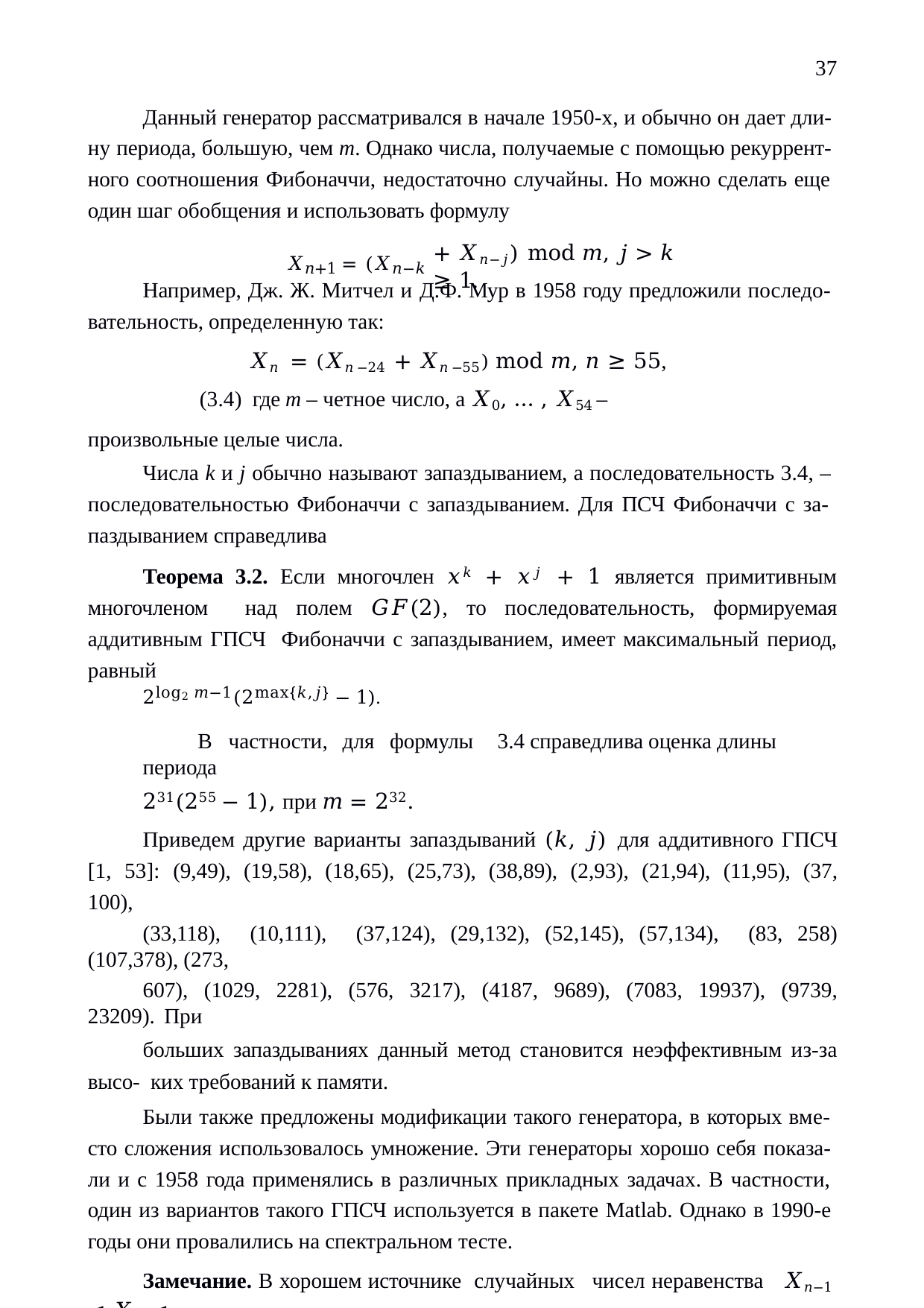

37
Данный генератор рассматривался в начале 1950-х, и обычно он дает дли-  ну периода, большую, чем m. Однако числа, получаемые с помощью рекуррент-  ного соотношения Фибоначчи, недостаточно случайны. Но можно сделать еще  один шаг обобщения и использовать формулу
+ 𝑋𝑛−𝑗) mod 𝑚, 𝑗 > 𝑘 ≥ 1.
𝑋𝑛+1 = (𝑋𝑛−𝑘
Например, Дж. Ж. Митчел и Д.Ф. Мур в 1958 году предложили последо-  вательность, определенную так:
𝑋𝑛  = (𝑋𝑛−24  + 𝑋𝑛−55) mod 𝑚, 𝑛 ≥ 55,	(3.4)  где m – четное число, а 𝑋0, … , 𝑋54 – произвольные целые числа.
Числа k и j обычно называют запаздыванием, а последовательность 3.4, –  последовательностью Фибоначчи с запаздыванием. Для ПСЧ Фибоначчи с за-  паздыванием справедлива
Теорема 3.2. Если многочлен 𝑥𝑘 + 𝑥𝑗 + 1 является примитивным многочленом  над полем 𝐺𝐹(2), то последовательность, формируемая аддитивным ГПСЧ  Фибоначчи с запаздыванием, имеет максимальный период, равный
2log2 𝑚−1(2max{𝑘,𝑗} − 1).
В   частности,  для  формулы	3.4 справедлива оценка длины периода
231(255 − 1), при 𝑚 = 232.
Приведем другие варианты запаздываний (𝑘, 𝑗) для аддитивного ГПСЧ [1,  53]:  (9,49),  (19,58),  (18,65),  (25,73),  (38,89),  (2,93),  (21,94),  (11,95),  (37, 100),
(33,118),  (10,111),  (37,124), (29,132), (52,145), (57,134),  (83, 258) (107,378), (273,
607), (1029, 2281), (576, 3217), (4187, 9689), (7083, 19937), (9739, 23209). При
больших запаздываниях данный метод становится неэффективным из-за высо-  ких требований к памяти.
Были также предложены модификации такого генератора, в которых вме-  сто сложения использовалось умножение. Эти генераторы хорошо себя показа-  ли и с 1958 года применялись в различных прикладных задачах. В частности,  один из вариантов такого ГПСЧ используется в пакете Matlab. Однако в 1990-е  годы они провалились на спектральном тесте.
Замечание. В хорошем источнике  случайных  чисел неравенства   𝑋𝑛−1  < 𝑋𝑛  <
𝑋𝑛+1 будут встречаться примерно один раз из шести, так как каждое из шести  возможных отношений порядка 𝑋𝑛−1, 𝑋𝑛, 𝑋𝑛+1  должно иметь одну и ту же веро-